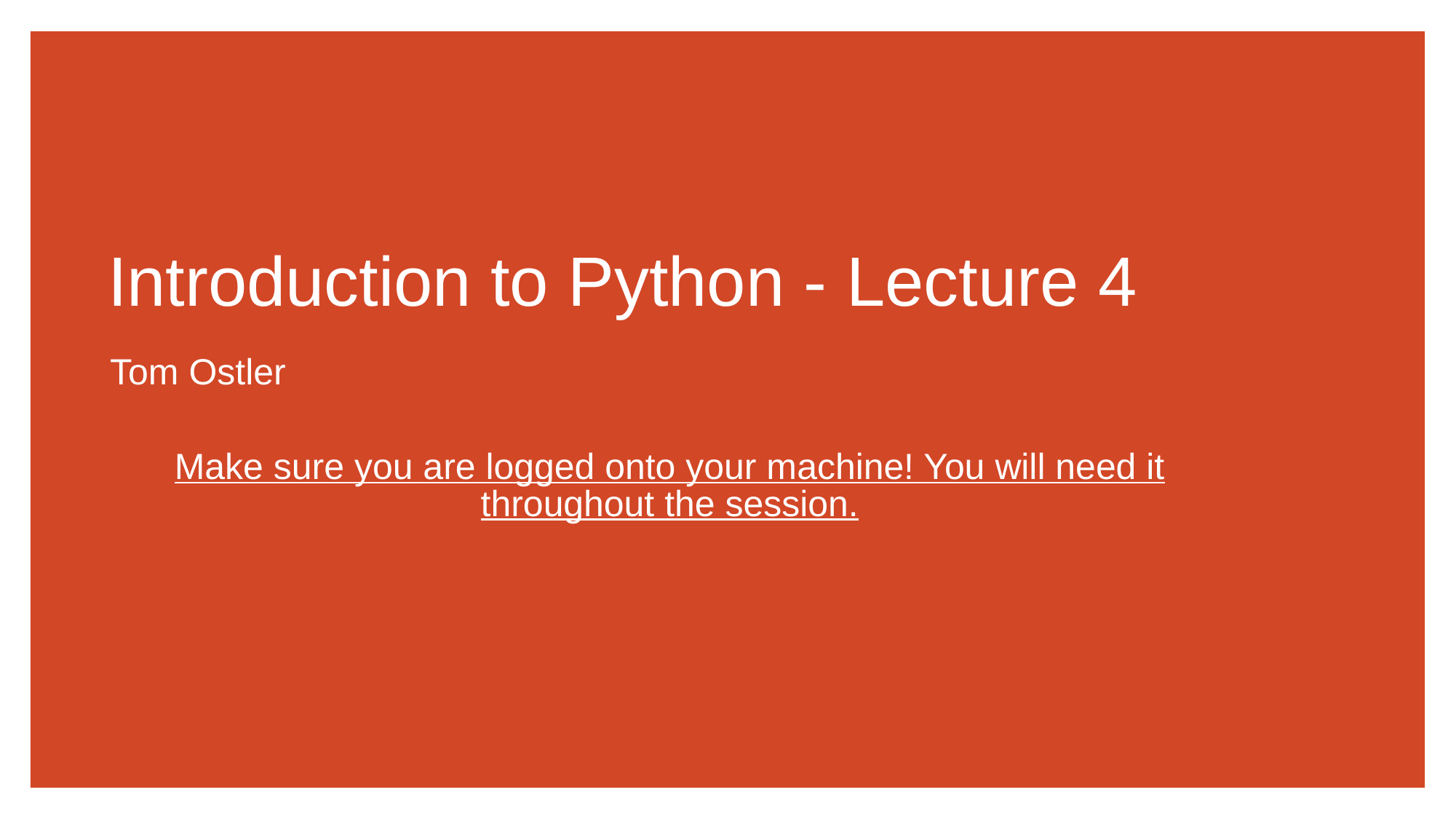

Introduction to Python - Lecture 4
Tom Ostler

Make sure you are logged onto your machine! You will need it throughout the session.